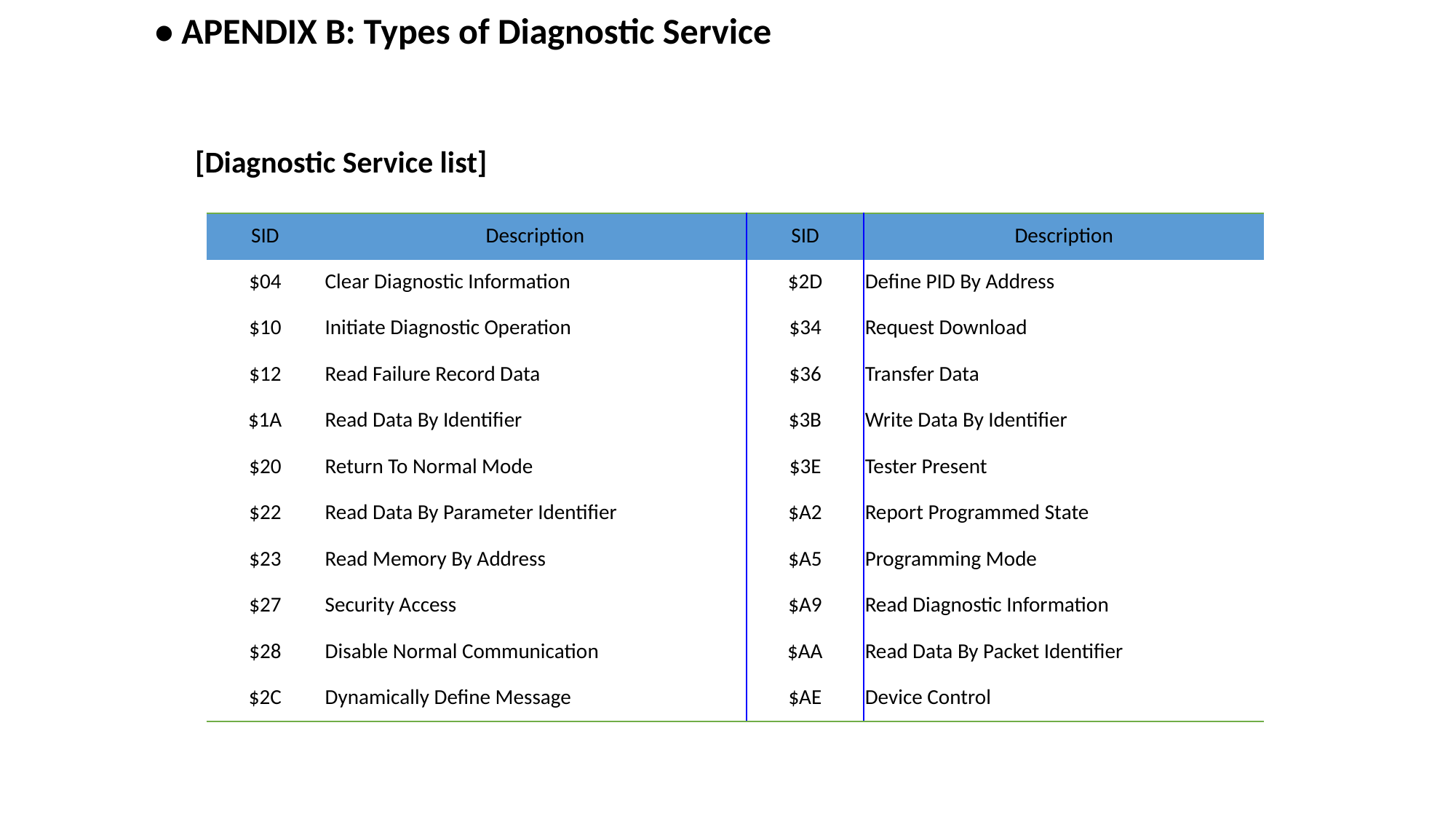

• APENDIX B: Types of Diagnostic Service
[Diagnostic Service list]
| SID | Description | SID | Description |
| --- | --- | --- | --- |
| $04 | Clear Diagnostic Information | $2D | Define PID By Address |
| $10 | Initiate Diagnostic Operation | $34 | Request Download |
| $12 | Read Failure Record Data | $36 | Transfer Data |
| $1A | Read Data By Identifier | $3B | Write Data By Identifier |
| $20 | Return To Normal Mode | $3E | Tester Present |
| $22 | Read Data By Parameter Identifier | $A2 | Report Programmed State |
| $23 | Read Memory By Address | $A5 | Programming Mode |
| $27 | Security Access | $A9 | Read Diagnostic Information |
| $28 | Disable Normal Communication | $AA | Read Data By Packet Identifier |
| $2C | Dynamically Define Message | $AE | Device Control |